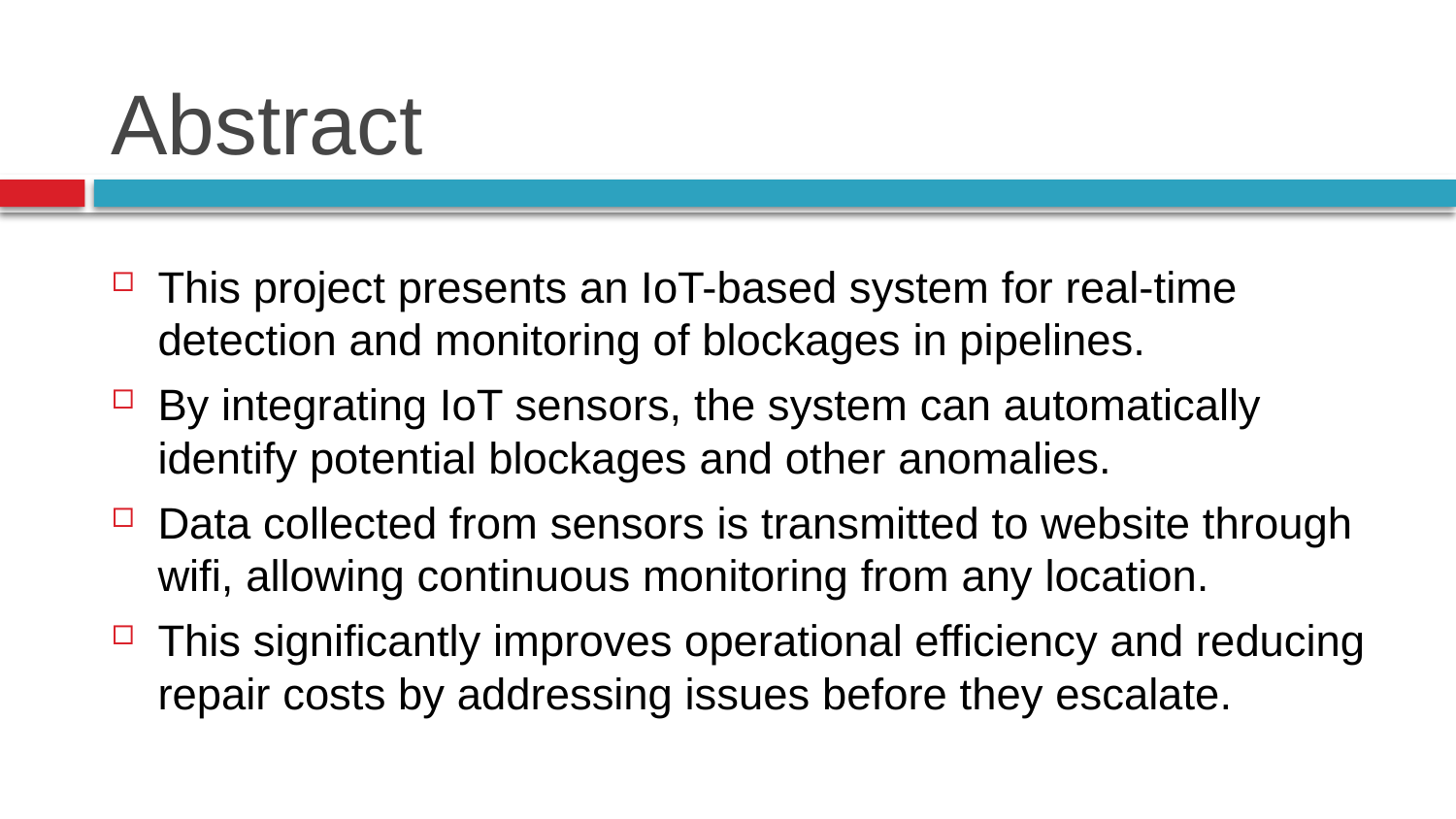

# Abstract
This project presents an IoT-based system for real-time detection and monitoring of blockages in pipelines.
By integrating IoT sensors, the system can automatically identify potential blockages and other anomalies.
Data collected from sensors is transmitted to website through wifi, allowing continuous monitoring from any location.
This significantly improves operational efficiency and reducing repair costs by addressing issues before they escalate.